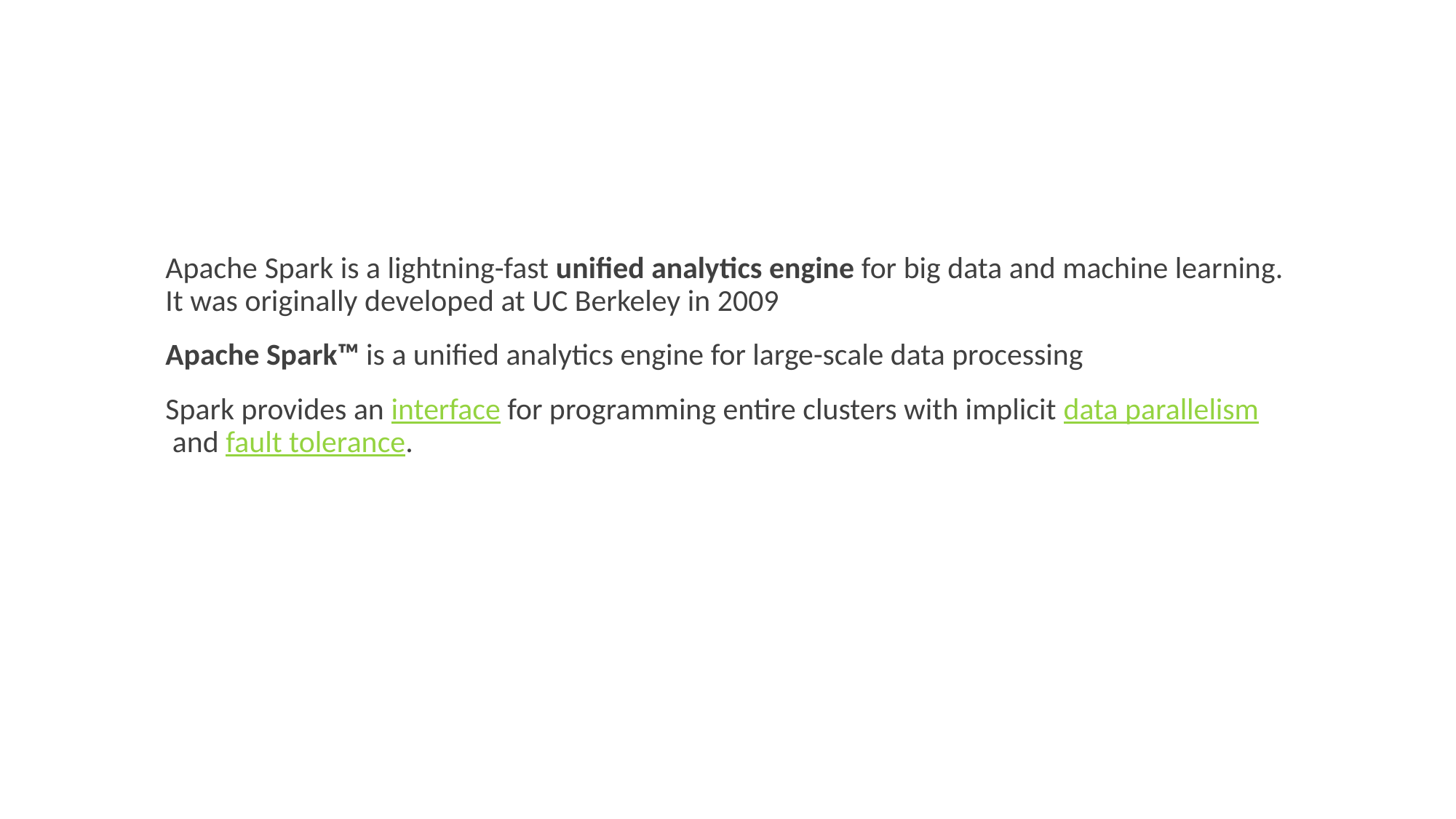

Apache Spark is a lightning-fast unified analytics engine for big data and machine learning. It was originally developed at UC Berkeley in 2009
Apache Spark™ is a unified analytics engine for large-scale data processing
Spark provides an interface for programming entire clusters with implicit data parallelism and fault tolerance.